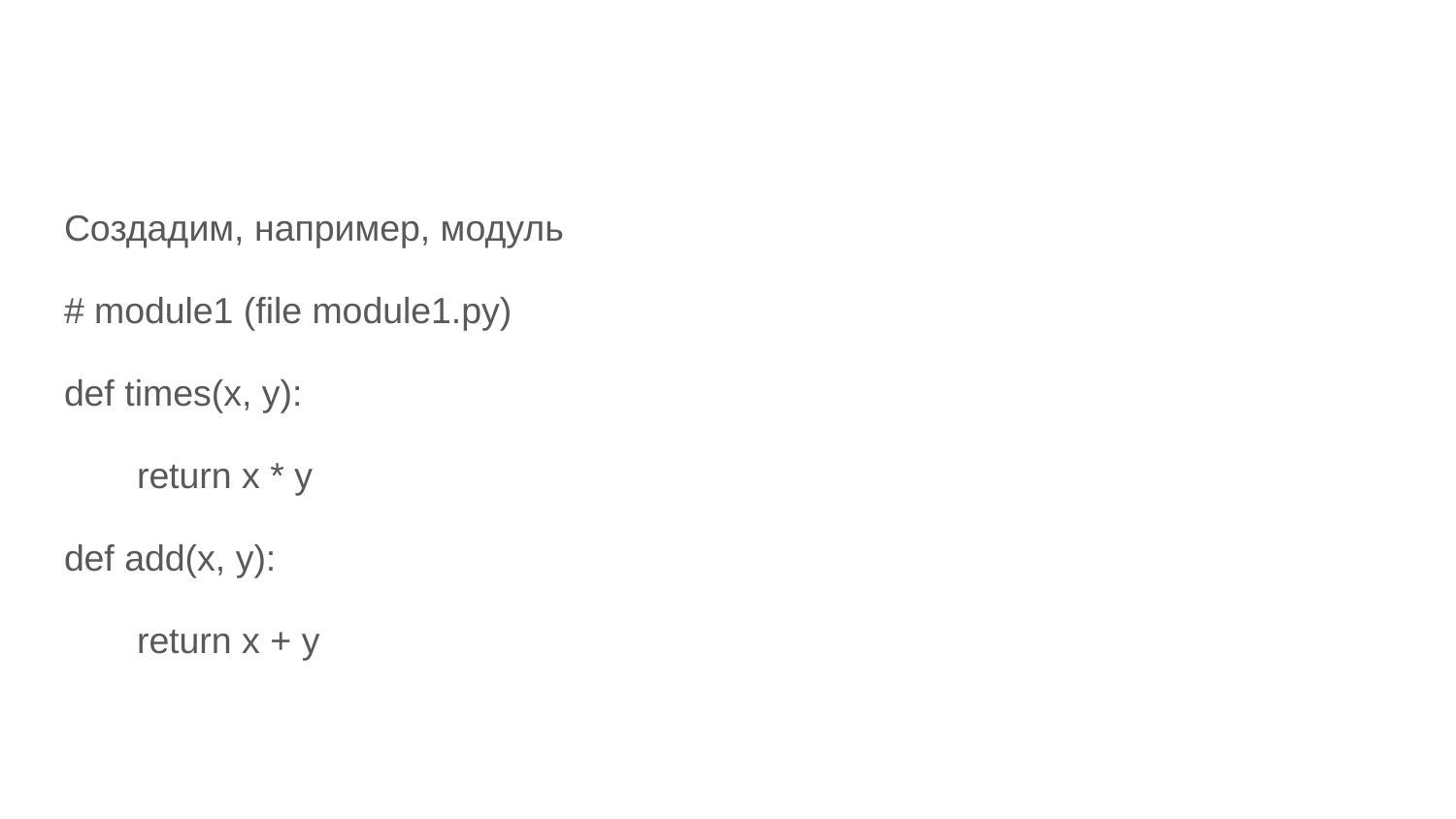

Создадим, например, модуль
# module1 (file module1.py)
def times(x, y):
return x * y
def add(x, y):
return x + y